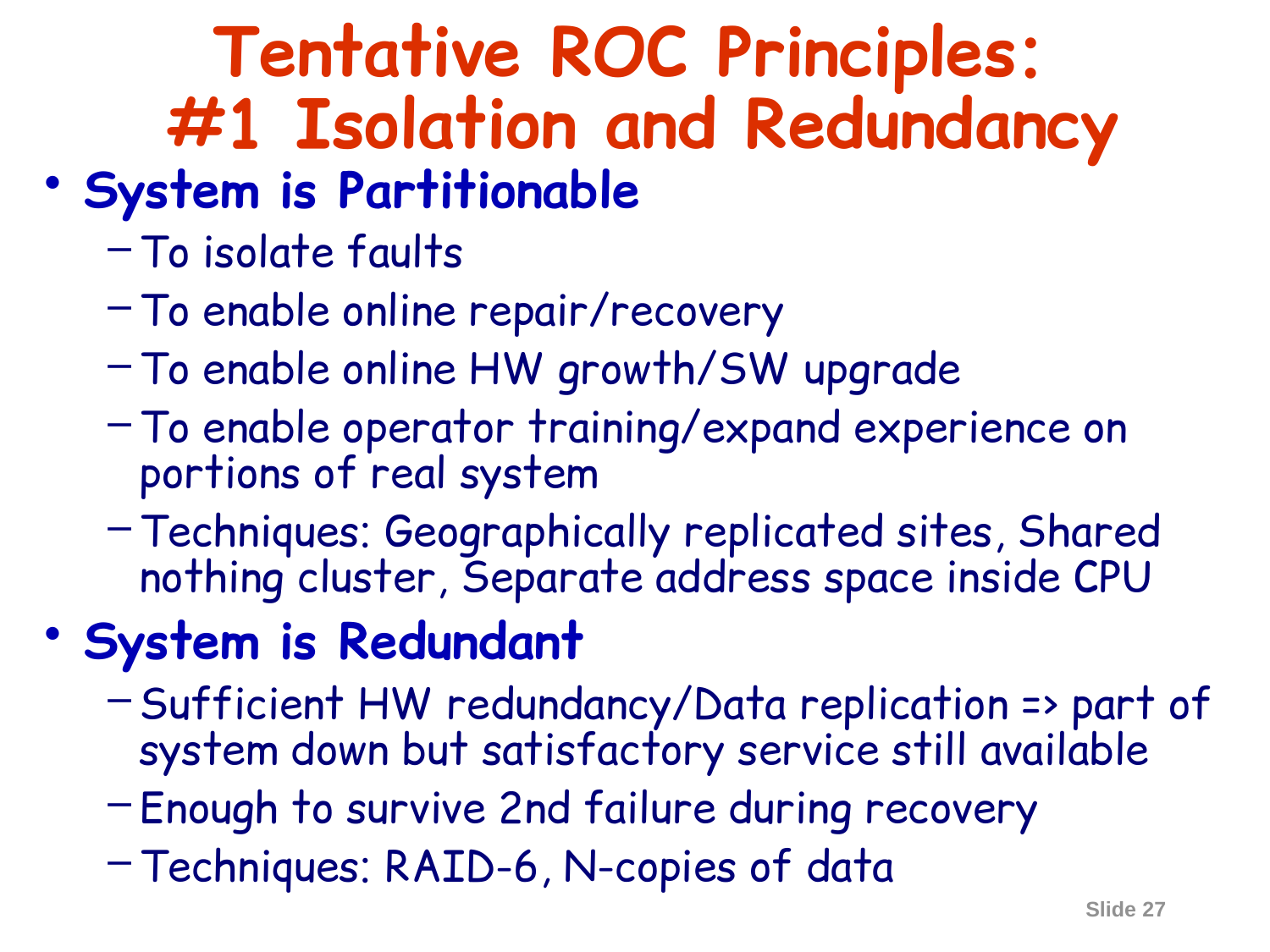

# Tentative ROC Principles: #1 Isolation and Redundancy
System is Partitionable
To isolate faults
To enable online repair/recovery
To enable online HW growth/SW upgrade
To enable operator training/expand experience on portions of real system
Techniques: Geographically replicated sites, Shared nothing cluster, Separate address space inside CPU
System is Redundant
Sufficient HW redundancy/Data replication => part of system down but satisfactory service still available
Enough to survive 2nd failure during recovery
Techniques: RAID-6, N-copies of data